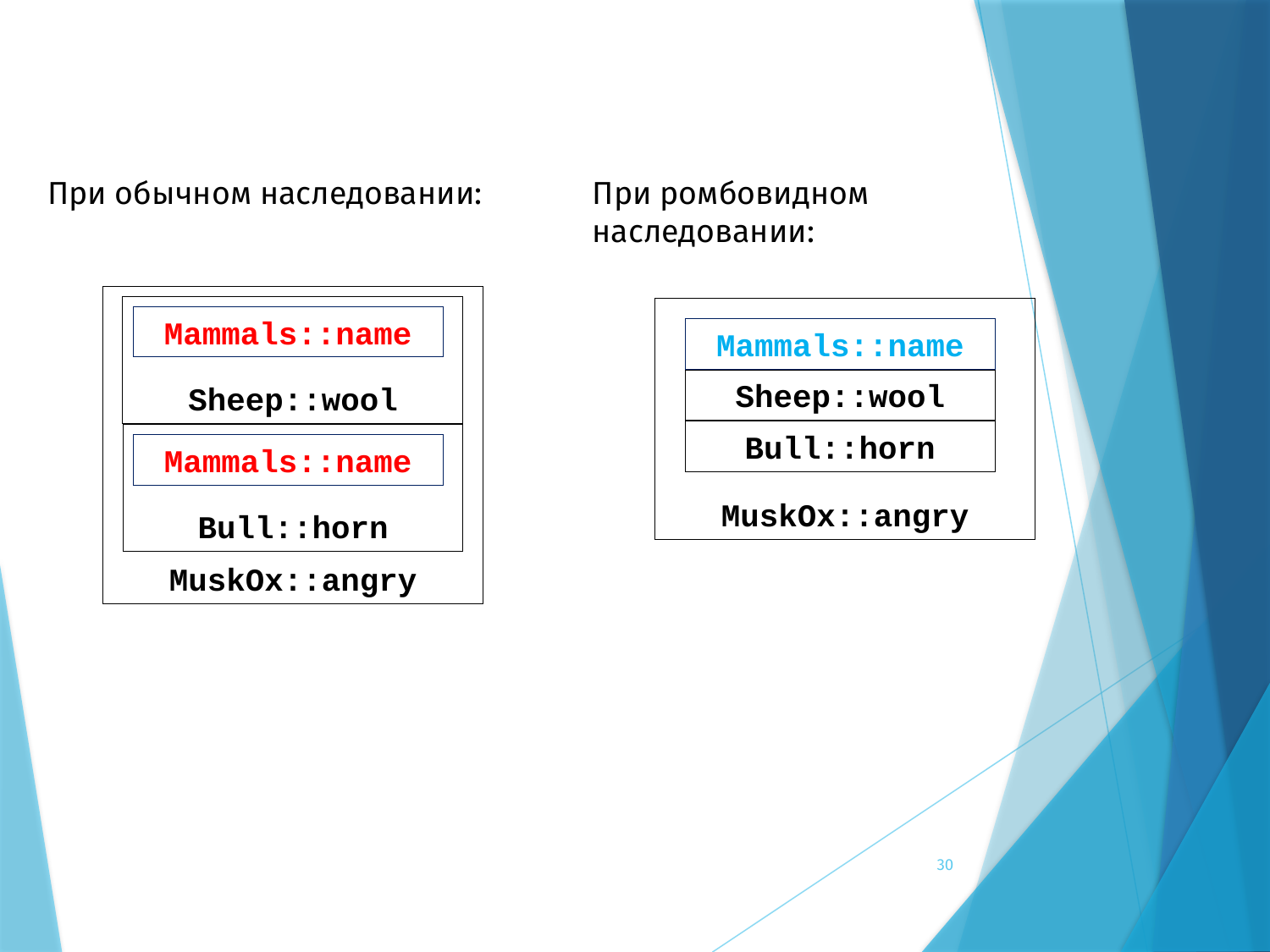

При обычном наследовании:
При ромбовидном наследовании:

MuskOx::angry

Sheep::wool
Mammals::name

Bull::horn
Mammals::name

MuskOx::angry
Mammals::name
Sheep::wool
Bull::horn
30